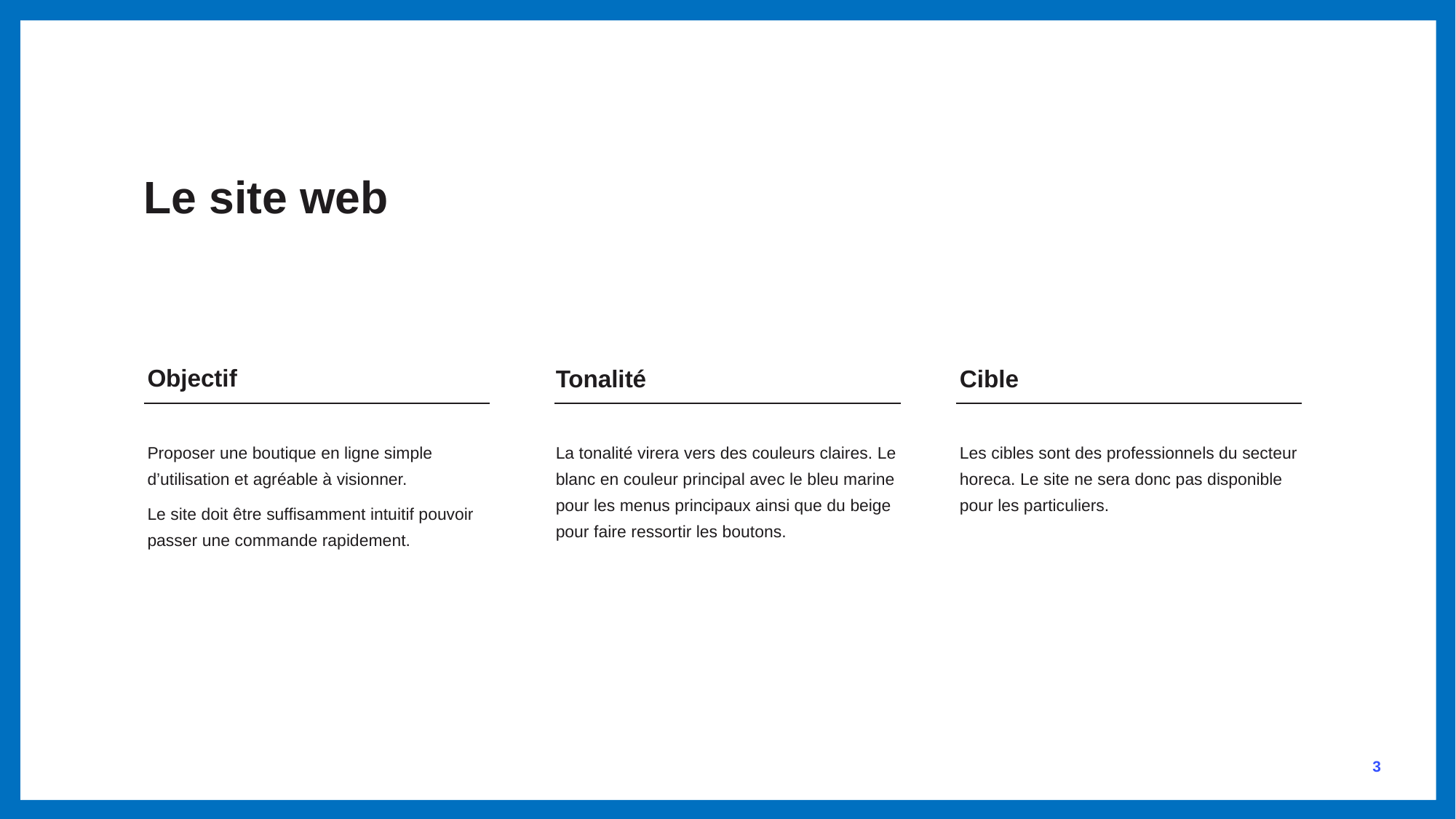

# Le site web
Tonalité

La tonalité virera vers des couleurs claires. Le blanc en couleur principal avec le bleu marine pour les menus principaux ainsi que du beige pour faire ressortir les boutons.
Objectif

Proposer une boutique en ligne simple d’utilisation et agréable à visionner.
Le site doit être suffisamment intuitif pouvoir passer une commande rapidement.
Cible

Les cibles sont des professionnels du secteur horeca. Le site ne sera donc pas disponible pour les particuliers.
3